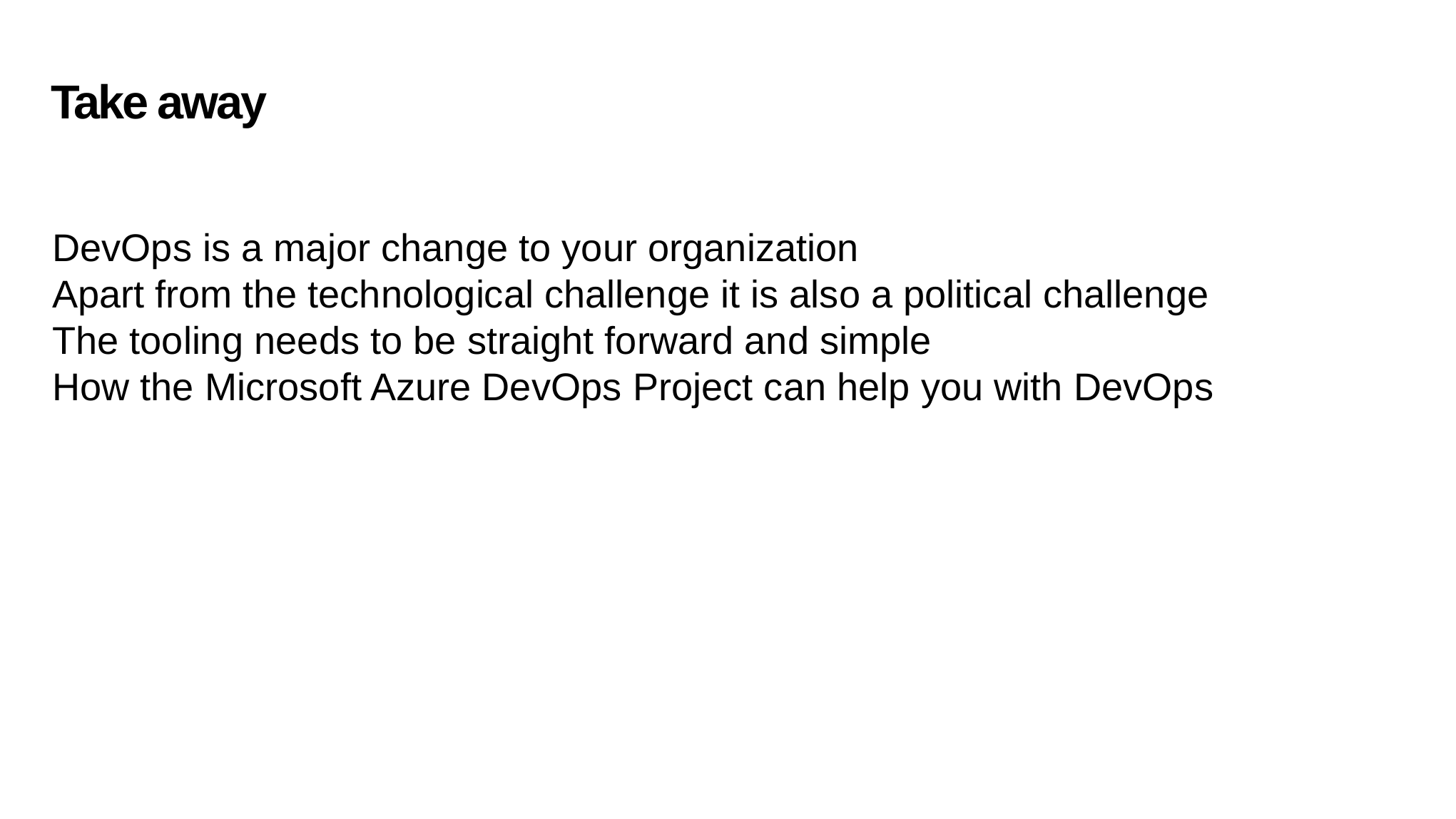

# Take away
DevOps is a major change to your organization
Apart from the technological challenge it is also a political challenge
The tooling needs to be straight forward and simple
How the Microsoft Azure DevOps Project can help you with DevOps